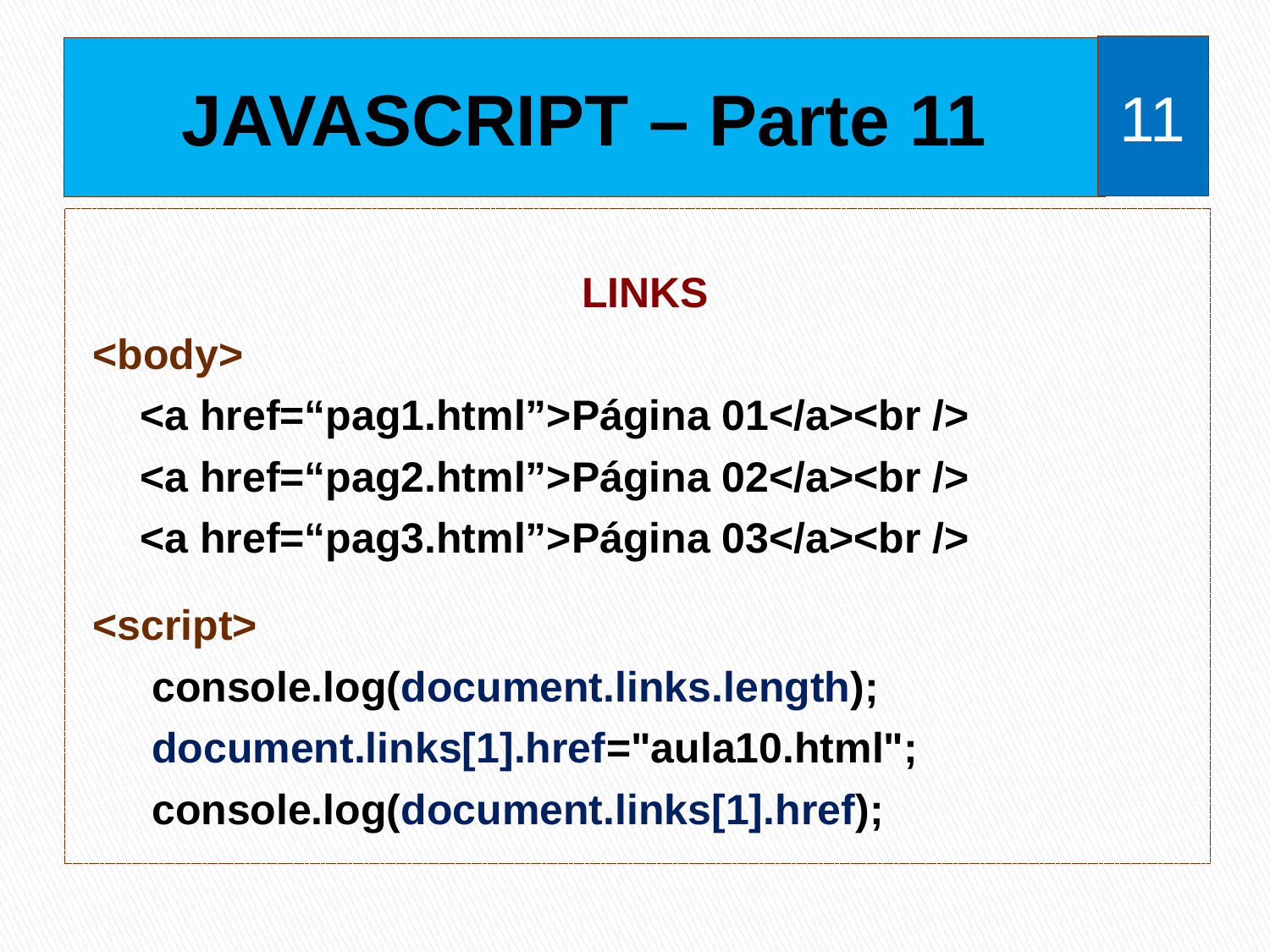

11
# JAVASCRIPT – Parte 11
LINKS
<body>
    <a href=“pag1.html”>Página 01</a><br />
    <a href=“pag2.html”>Página 02</a><br />
    <a href=“pag3.html”>Página 03</a><br />
<script>
     console.log(document.links.length);
     document.links[1].href="aula10.html";
     console.log(document.links[1].href);